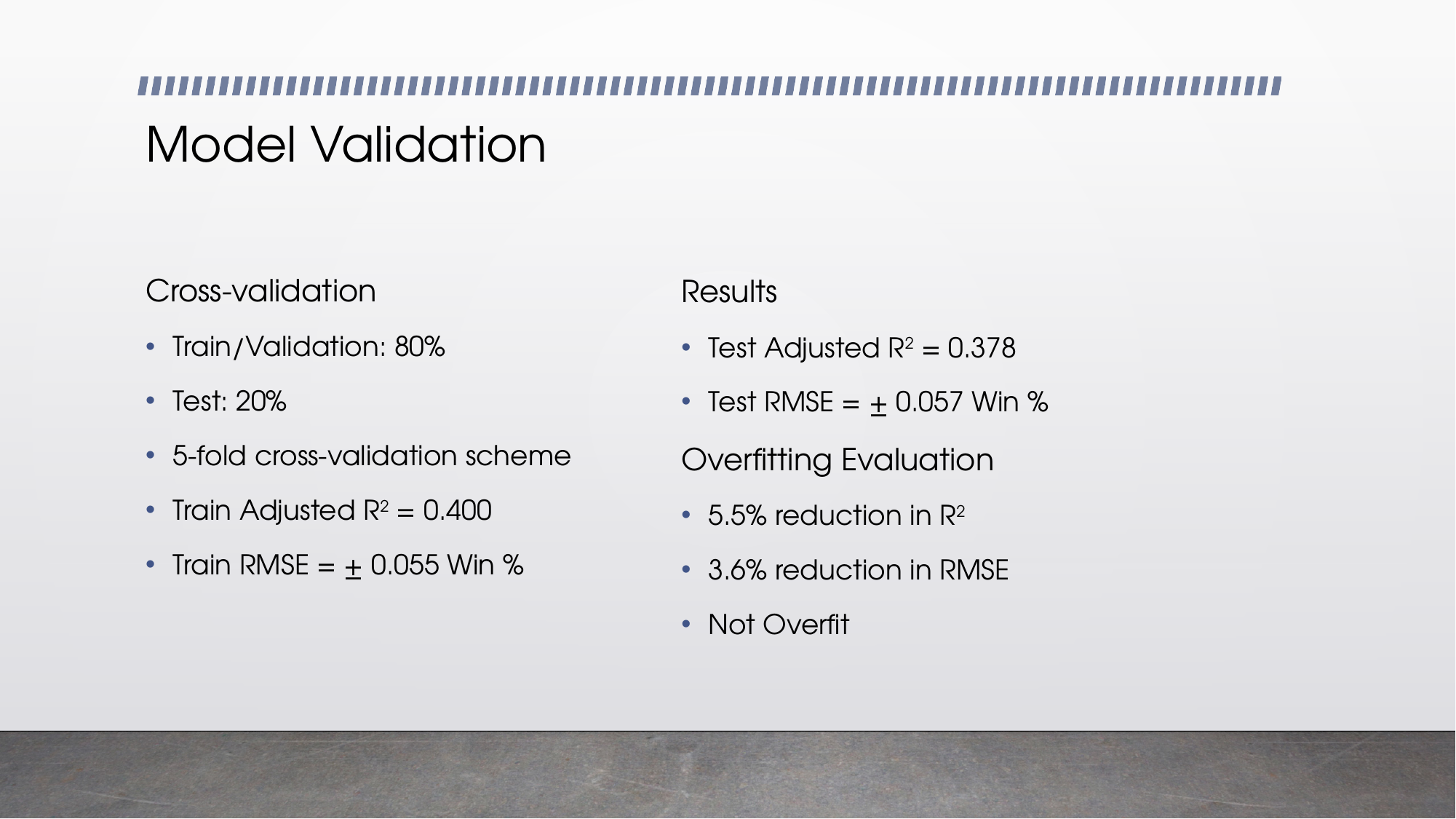

# Model Validation
Cross-validation
Train/Validation: 80%
Test: 20%
5-fold cross-validation scheme
Train Adjusted R2 = 0.400
Train RMSE = ± 0.055 Win %
Results
Test Adjusted R2 = 0.378
Test RMSE = ± 0.057 Win %
Overfitting Evaluation
5.5% reduction in R2
3.6% reduction in RMSE
Not Overfit